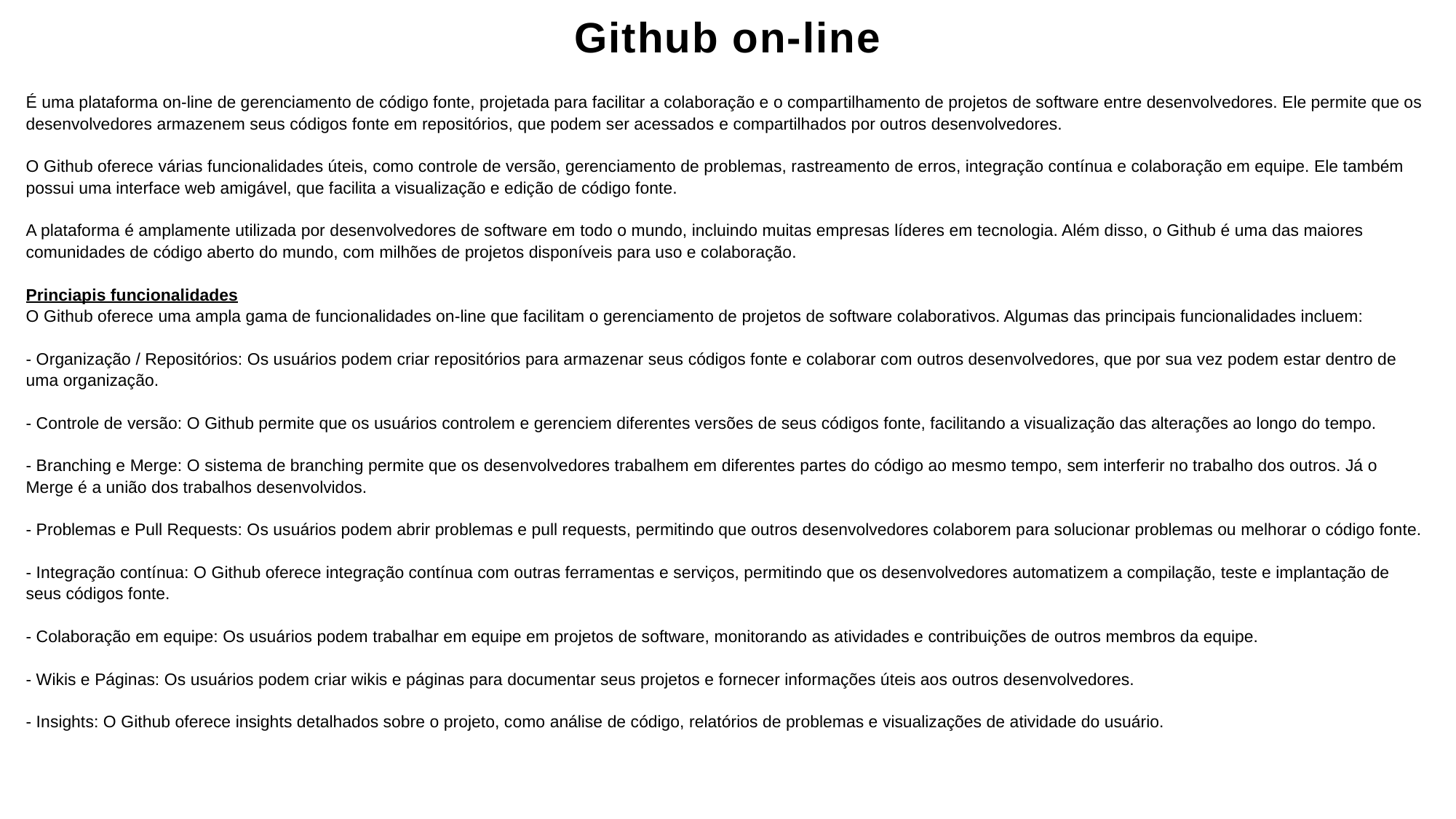

# Github on-line
É uma plataforma on-line de gerenciamento de código fonte, projetada para facilitar a colaboração e o compartilhamento de projetos de software entre desenvolvedores. Ele permite que os desenvolvedores armazenem seus códigos fonte em repositórios, que podem ser acessados ​​e compartilhados por outros desenvolvedores.
O Github oferece várias funcionalidades úteis, como controle de versão, gerenciamento de problemas, rastreamento de erros, integração contínua e colaboração em equipe. Ele também possui uma interface web amigável, que facilita a visualização e edição de código fonte.
A plataforma é amplamente utilizada por desenvolvedores de software em todo o mundo, incluindo muitas empresas líderes em tecnologia. Além disso, o Github é uma das maiores comunidades de código aberto do mundo, com milhões de projetos disponíveis para uso e colaboração.
Princiapis funcionalidades
O Github oferece uma ampla gama de funcionalidades on-line que facilitam o gerenciamento de projetos de software colaborativos. Algumas das principais funcionalidades incluem:
- Organização / Repositórios: Os usuários podem criar repositórios para armazenar seus códigos fonte e colaborar com outros desenvolvedores, que por sua vez podem estar dentro de uma organização.
- Controle de versão: O Github permite que os usuários controlem e gerenciem diferentes versões de seus códigos fonte, facilitando a visualização das alterações ao longo do tempo.
- Branching e Merge: O sistema de branching permite que os desenvolvedores trabalhem em diferentes partes do código ao mesmo tempo, sem interferir no trabalho dos outros. Já o Merge é a união dos trabalhos desenvolvidos.
- Problemas e Pull Requests: Os usuários podem abrir problemas e pull requests, permitindo que outros desenvolvedores colaborem para solucionar problemas ou melhorar o código fonte.
- Integração contínua: O Github oferece integração contínua com outras ferramentas e serviços, permitindo que os desenvolvedores automatizem a compilação, teste e implantação de seus códigos fonte.
- Colaboração em equipe: Os usuários podem trabalhar em equipe em projetos de software, monitorando as atividades e contribuições de outros membros da equipe.
- Wikis e Páginas: Os usuários podem criar wikis e páginas para documentar seus projetos e fornecer informações úteis aos outros desenvolvedores.
- Insights: O Github oferece insights detalhados sobre o projeto, como análise de código, relatórios de problemas e visualizações de atividade do usuário.